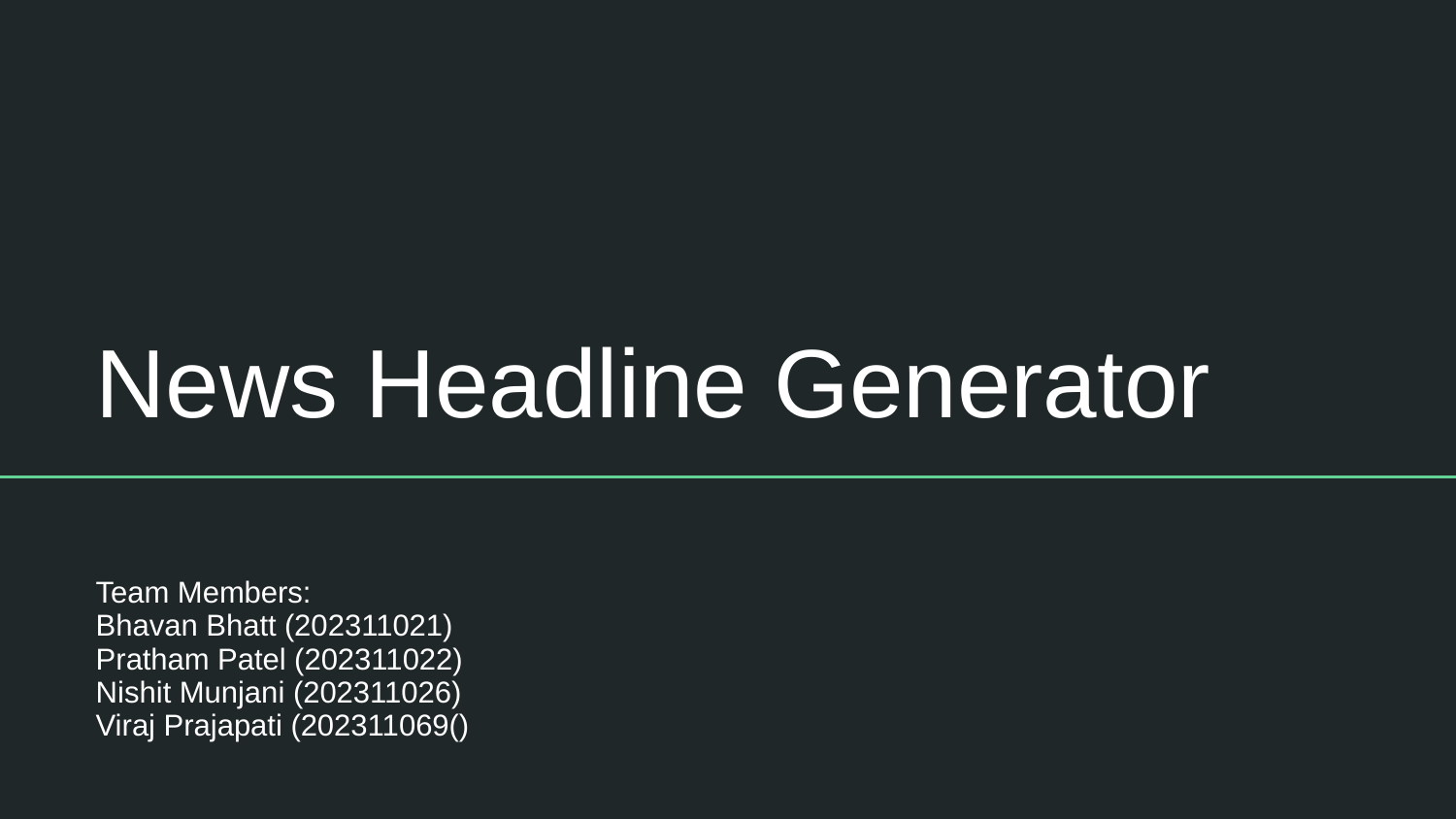

# News Headline Generator
Team Members:
Bhavan Bhatt (202311021)
Pratham Patel (202311022)
Nishit Munjani (202311026)
Viraj Prajapati (202311069()